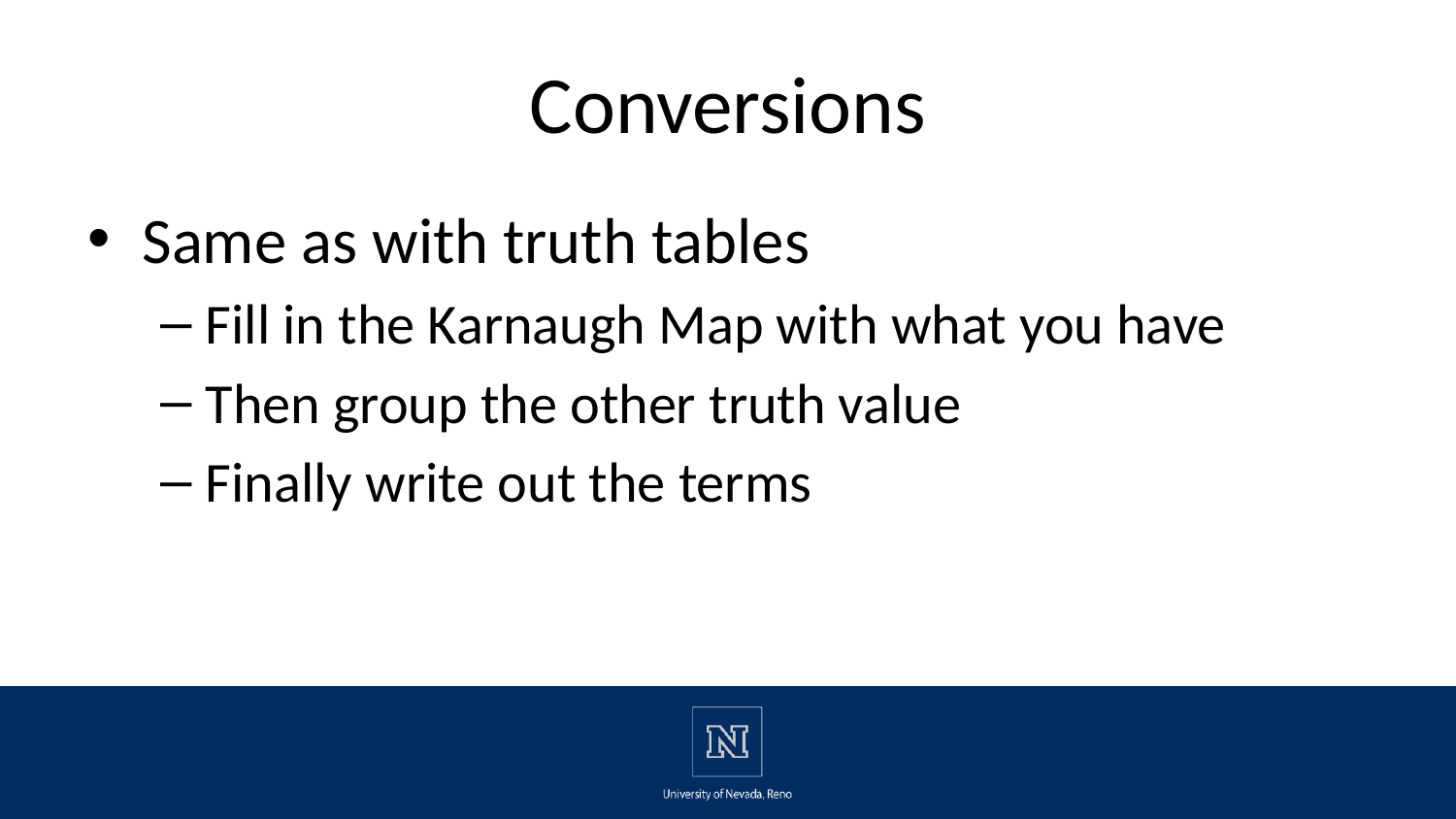

# Conversions
Same as with truth tables
Fill in the Karnaugh Map with what you have
Then group the other truth value
Finally write out the terms